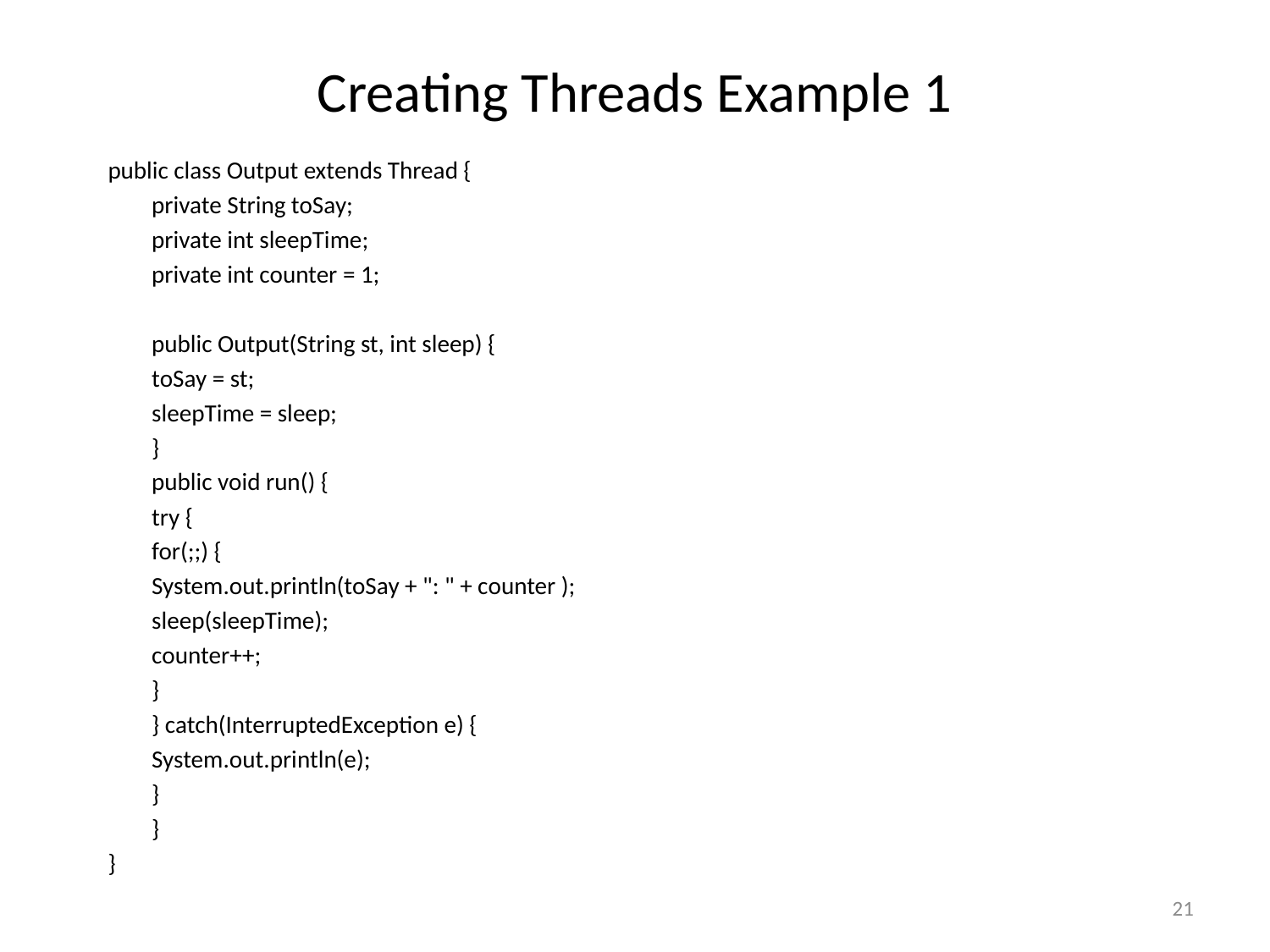

# Creating Threads Example 1
public class Output extends Thread {
	private String toSay;
	private int sleepTime;
	private int counter = 1;

	public Output(String st, int sleep) {
		toSay = st;
		sleepTime = sleep;
	}
	public void run() {
		try {
			for(;;) {
				System.out.println(toSay + ": " + counter );
				sleep(sleepTime);
				counter++;
			}
		} catch(InterruptedException e) {
			System.out.println(e);
		}
	}
}
21